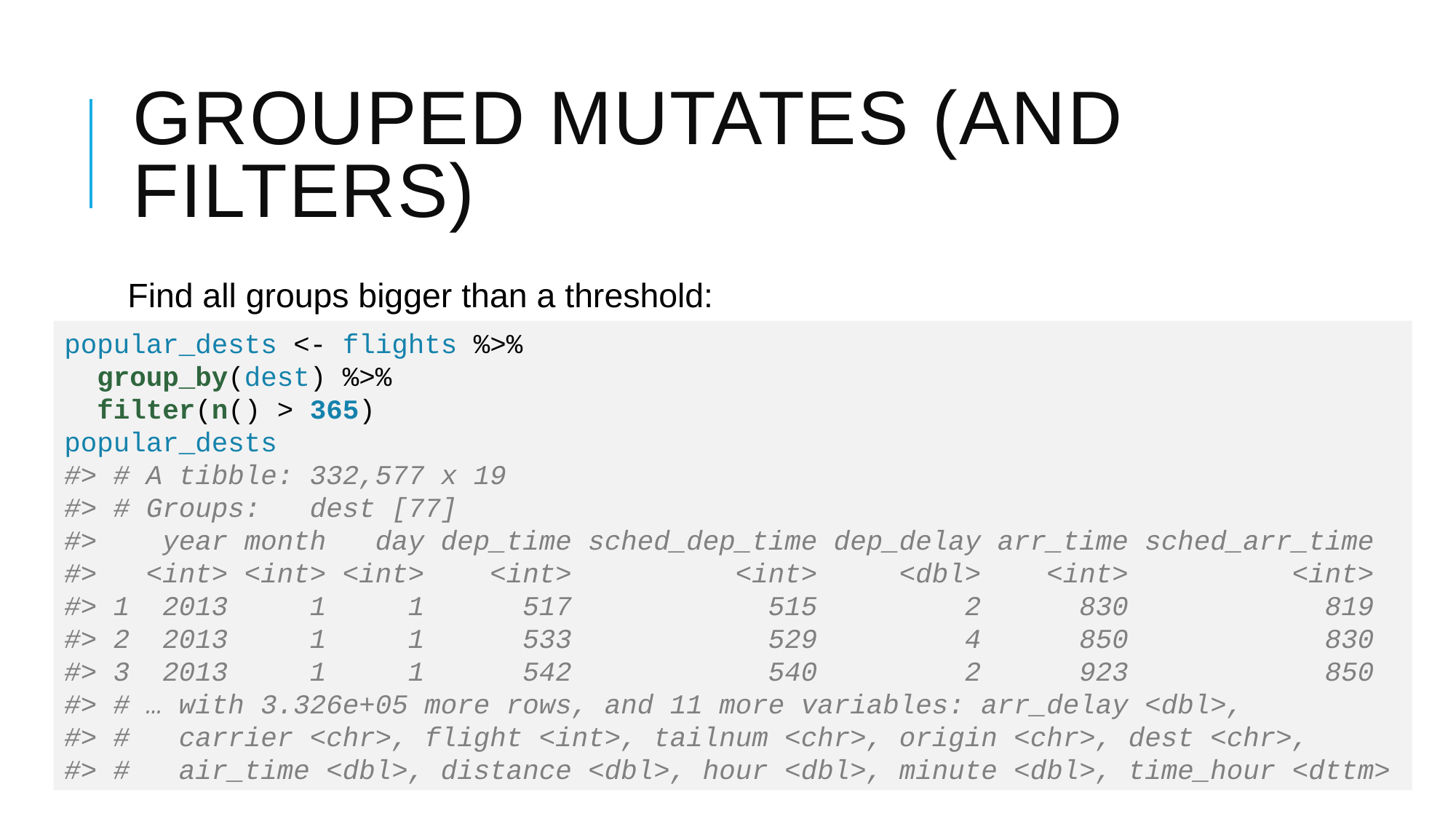

# Grouped Mutates (and Filters)
Find all groups bigger than a threshold:
popular_dests <- flights %>%
  group_by(dest) %>%
  filter(n() > 365)
popular_dests
#> # A tibble: 332,577 x 19
#> # Groups:   dest [77]
#>    year month   day dep_time sched_dep_time dep_delay arr_time sched_arr_time
#>   <int> <int> <int>    <int>          <int>     <dbl>    <int>          <int>
#> 1  2013     1     1      517            515         2      830            819
#> 2  2013     1     1      533            529         4      850            830
#> 3  2013     1     1      542            540         2      923            850
#> # … with 3.326e+05 more rows, and 11 more variables: arr_delay <dbl>,
#> #   carrier <chr>, flight <int>, tailnum <chr>, origin <chr>, dest <chr>,
#> #   air_time <dbl>, distance <dbl>, hour <dbl>, minute <dbl>, time_hour <dttm>